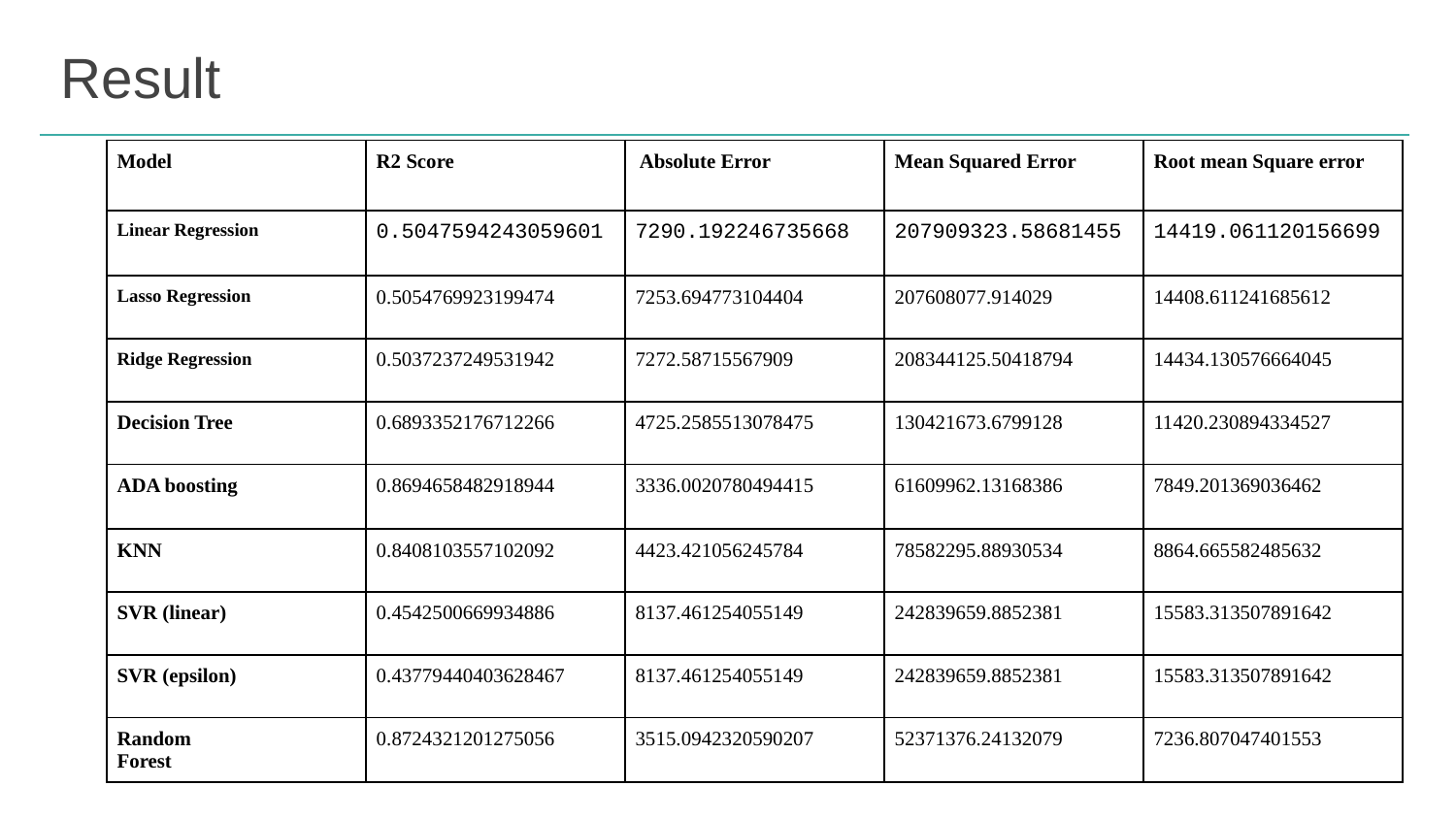

# Result
| Model | R2 Score | Absolute Error | Mean Squared Error | Root mean Square error |
| --- | --- | --- | --- | --- |
| Linear Regression | 0.5047594243059601 | 7290.192246735668 | 207909323.58681455 | 14419.061120156699 |
| Lasso Regression | 0.5054769923199474 | 7253.694773104404 | 207608077.914029 | 14408.611241685612 |
| Ridge Regression | 0.5037237249531942 | 7272.58715567909 | 208344125.50418794 | 14434.130576664045 |
| Decision Tree | 0.6893352176712266 | 4725.2585513078475 | 130421673.6799128 | 11420.230894334527 |
| ADA boosting | 0.8694658482918944 | 3336.0020780494415 | 61609962.13168386 | 7849.201369036462 |
| KNN | 0.8408103557102092 | 4423.421056245784 | 78582295.88930534 | 8864.665582485632 |
| SVR (linear) | 0.4542500669934886 | 8137.461254055149 | 242839659.8852381 | 15583.313507891642 |
| SVR (epsilon) | 0.43779440403628467 | 8137.461254055149 | 242839659.8852381 | 15583.313507891642 |
| Random Forest | 0.8724321201275056 | 3515.0942320590207 | 52371376.24132079 | 7236.807047401553 |